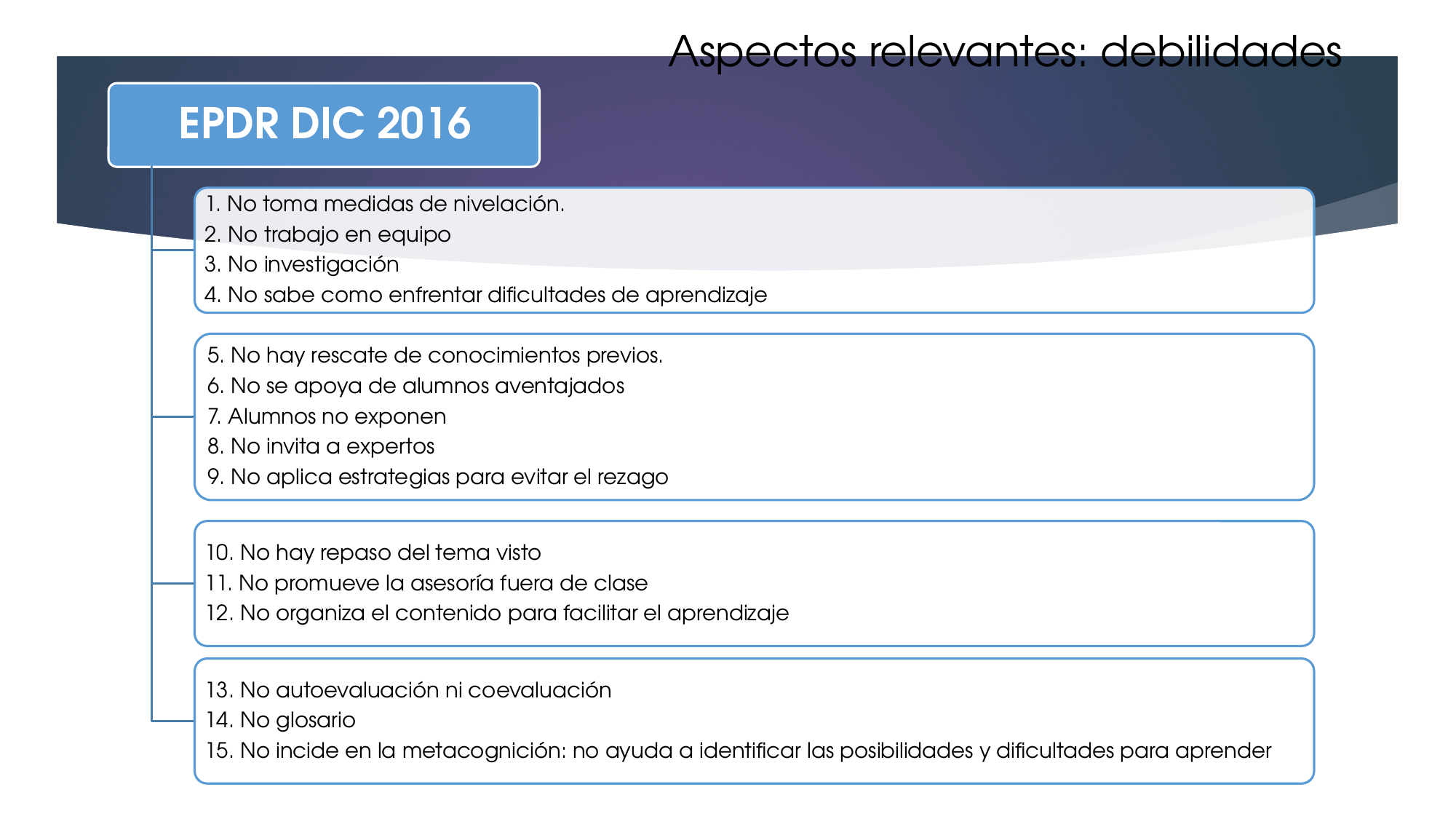

# Aspectos relevantes: debilidades
EPDR DIC 2016
1. No toma medidas de nivelación.
2. No trabajo en equipo
3. No investigación
4. No sabe como enfrentar dificultades de aprendizaje
5. No hay rescate de conocimientos previos.
6. No se apoya de alumnos aventajados
7. Alumnos no exponen
8. No invita a expertos
9. No aplica estrategias para evitar el rezago
10. No hay repaso del tema visto
11. No promueve la asesoría fuera de clase
12. No organiza el contenido para facilitar el aprendizaje
13. No autoevaluación ni coevaluación
14. No glosario
15. No incide en la metacognición: no ayuda a identificar las posibilidades y dificultades para aprender